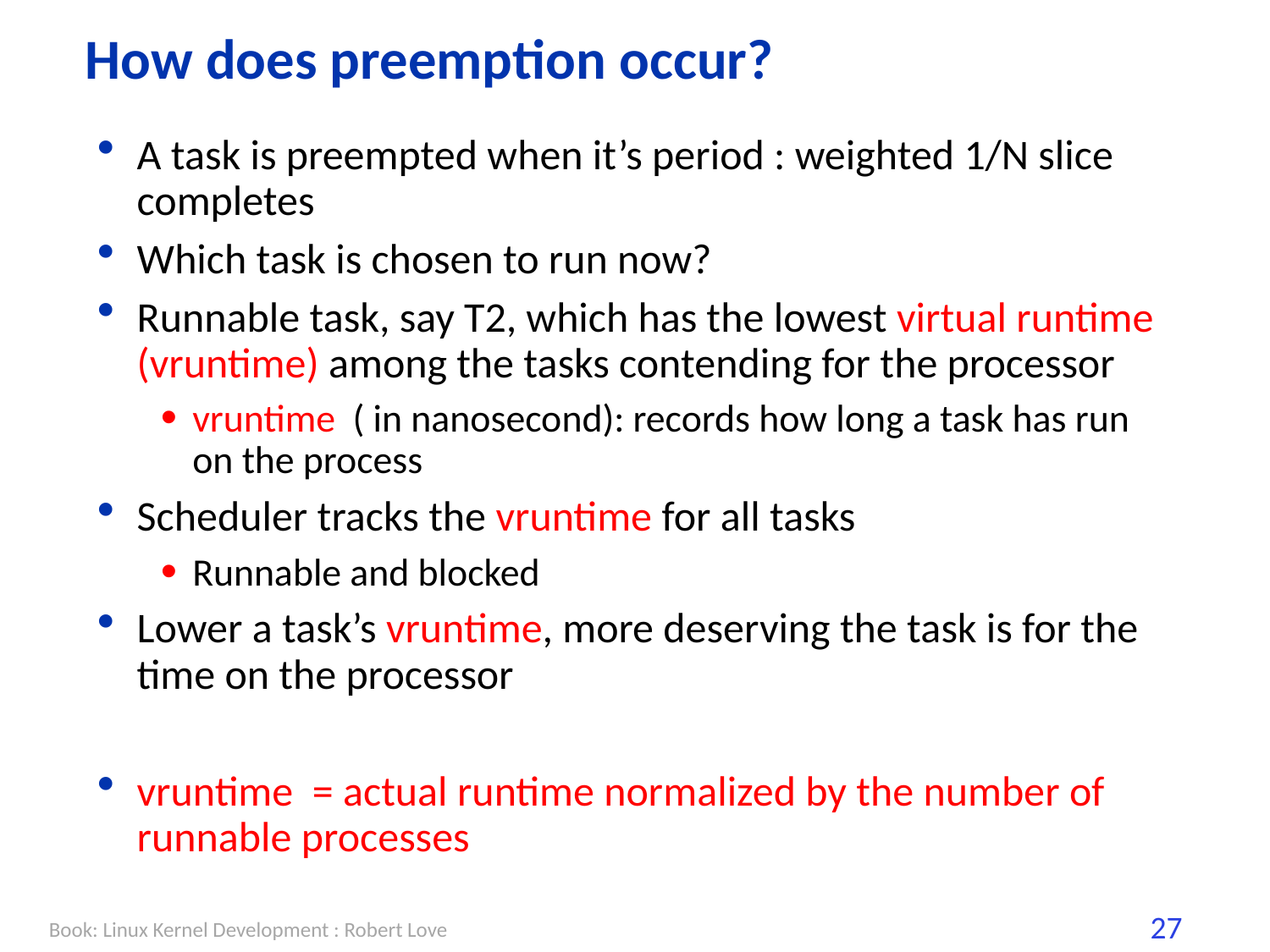

# How does preemption occur?
A task is preempted when it’s period : weighted 1/N slice completes
Which task is chosen to run now?
Runnable task, say T2, which has the lowest virtual runtime (vruntime) among the tasks contending for the processor
vruntime  ( in nanosecond): records how long a task has run on the process
Scheduler tracks the vruntime for all tasks
Runnable and blocked
Lower a task’s vruntime, more deserving the task is for the time on the processor

vruntime  = actual runtime normalized by the number of runnable processes
Book: Linux Kernel Development : Robert Love